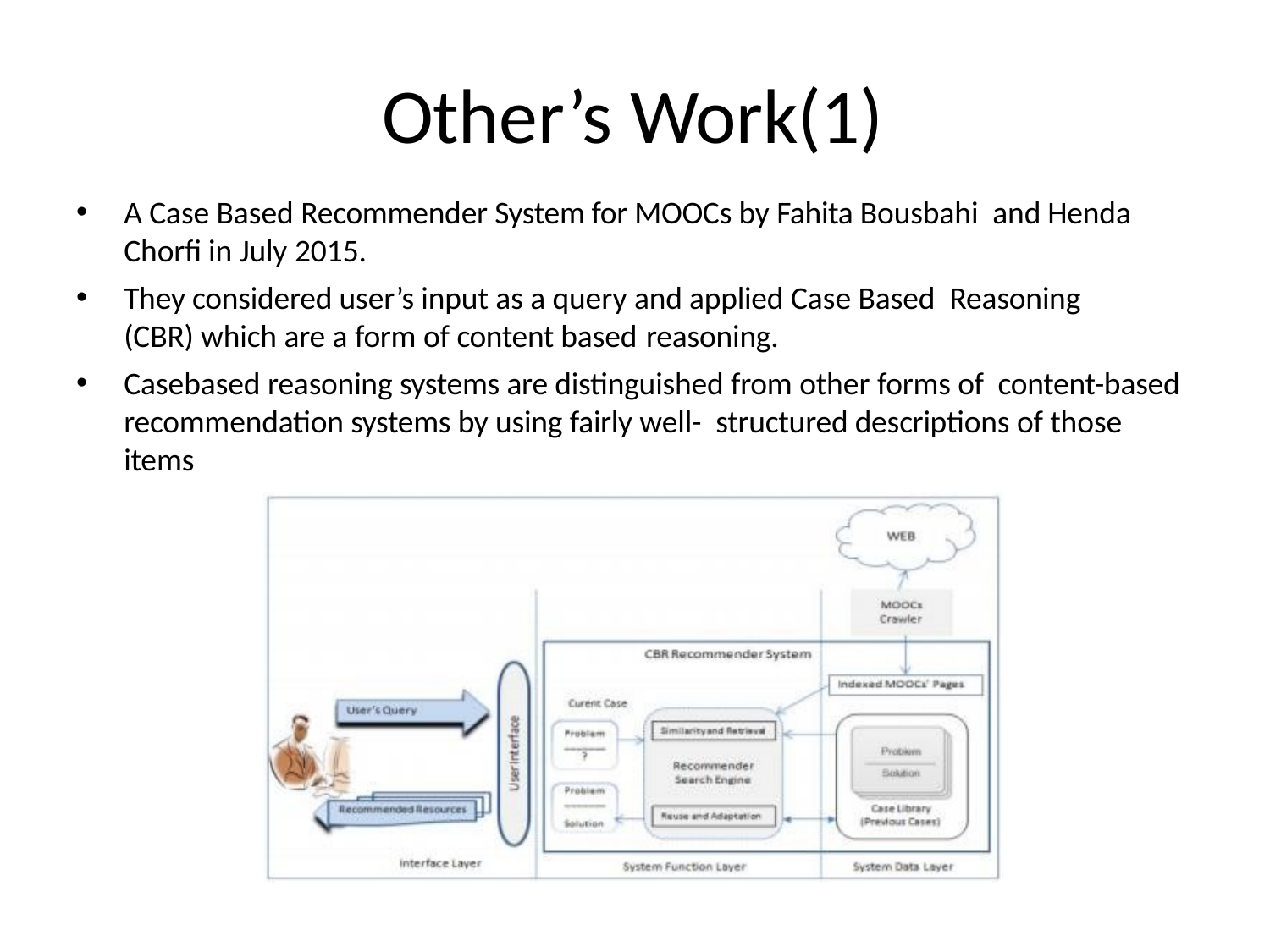

# Other’s Work(1)
A Case Based Recommender System for MOOCs by Fahita Bousbahi  and Henda Chorfi in July 2015.
They considered user’s input as a query and applied Case Based  Reasoning (CBR) which are a form of content based reasoning.
Casebased reasoning systems are distinguished from other forms of  content-based recommendation systems by using fairly well-  structured descriptions of those items